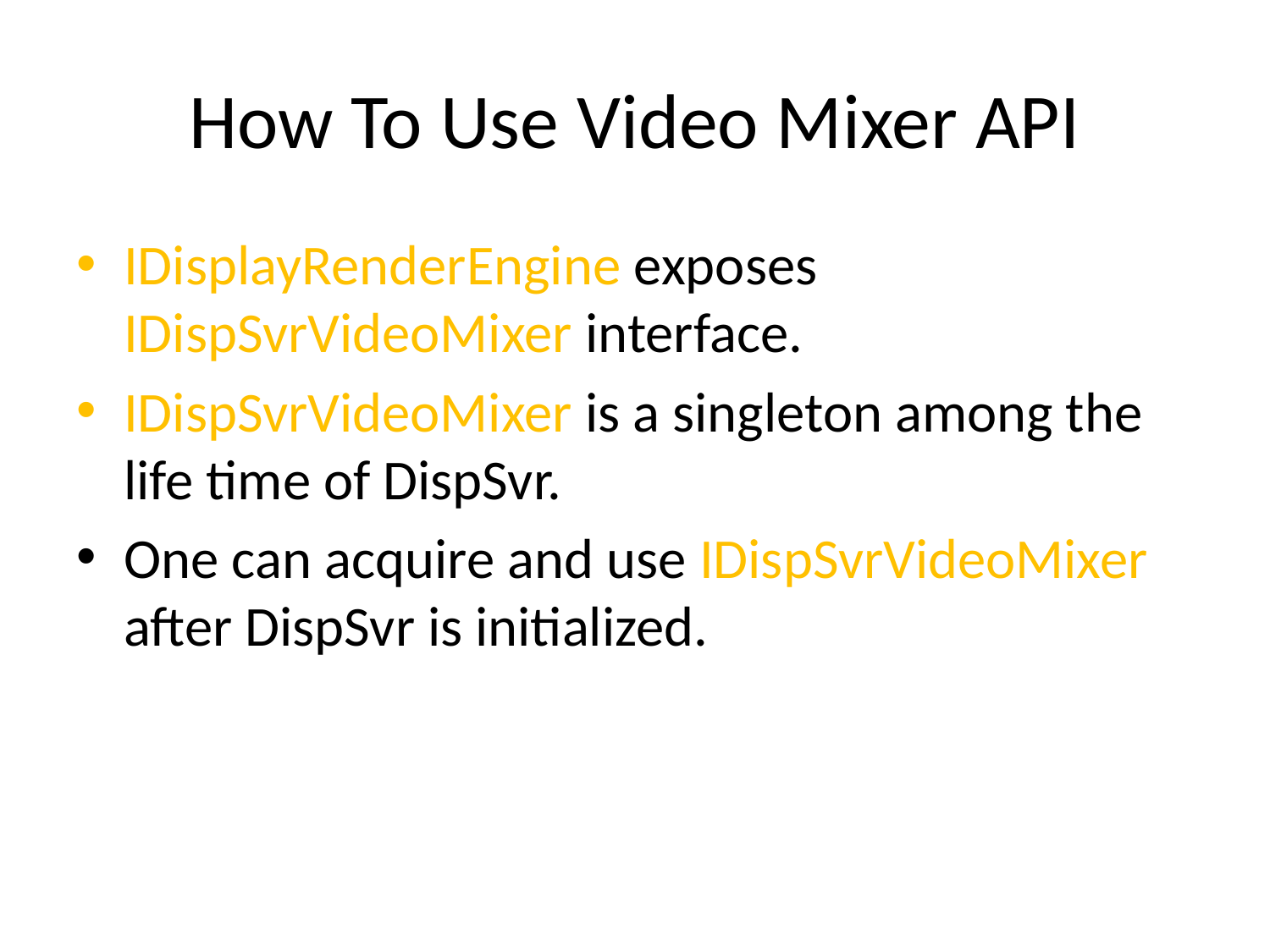

# How To Use Video Mixer API
IDisplayRenderEngine exposes IDispSvrVideoMixer interface.
IDispSvrVideoMixer is a singleton among the life time of DispSvr.
One can acquire and use IDispSvrVideoMixer after DispSvr is initialized.